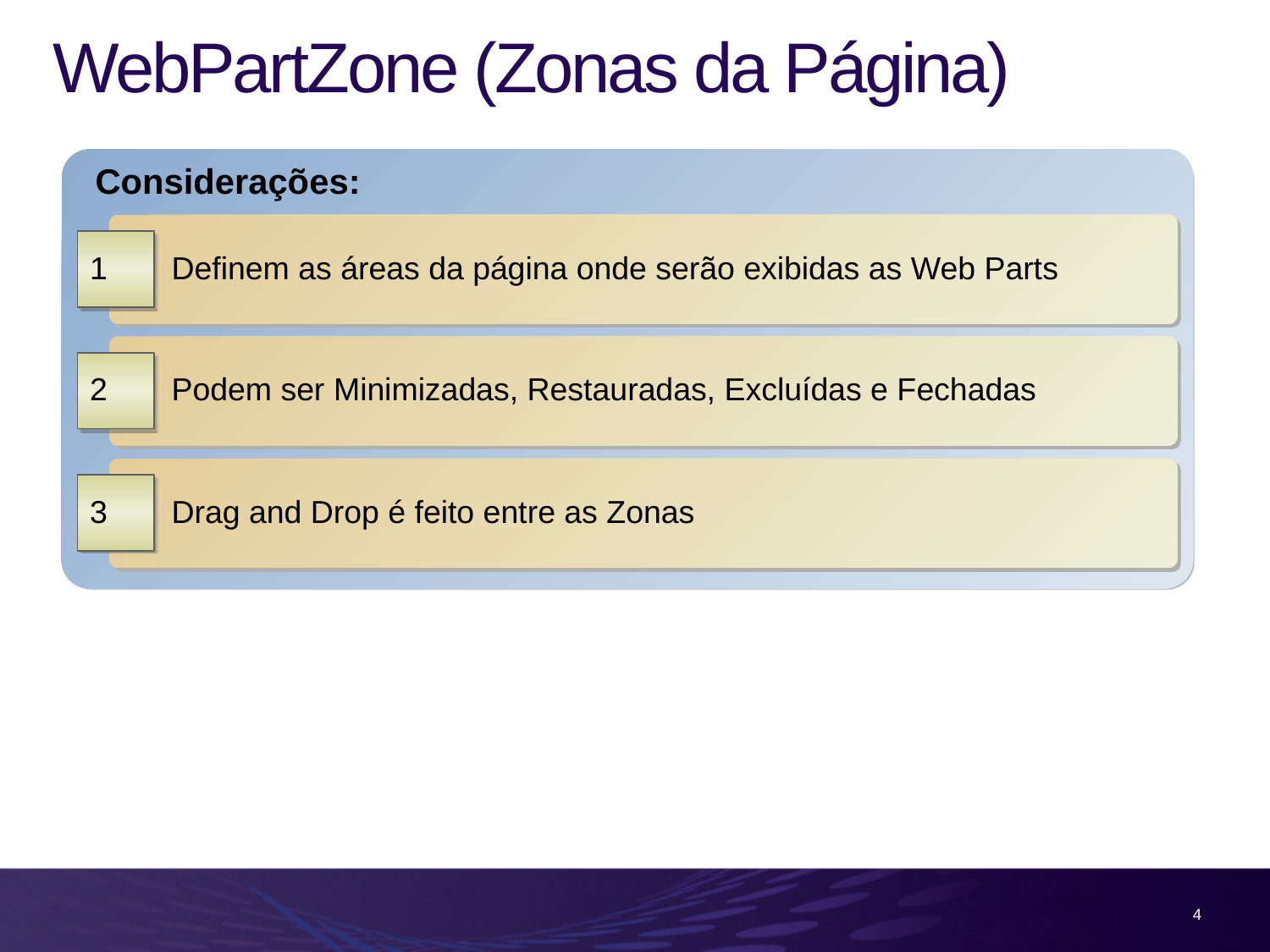

# WebPartZone (Zonas da Página)
Considerações:

 Definem as áreas da página onde serão exibidas as Web Parts
1
 Podem ser Minimizadas, Restauradas, Excluídas e Fechadas
2
 Drag and Drop é feito entre as Zonas
3
4